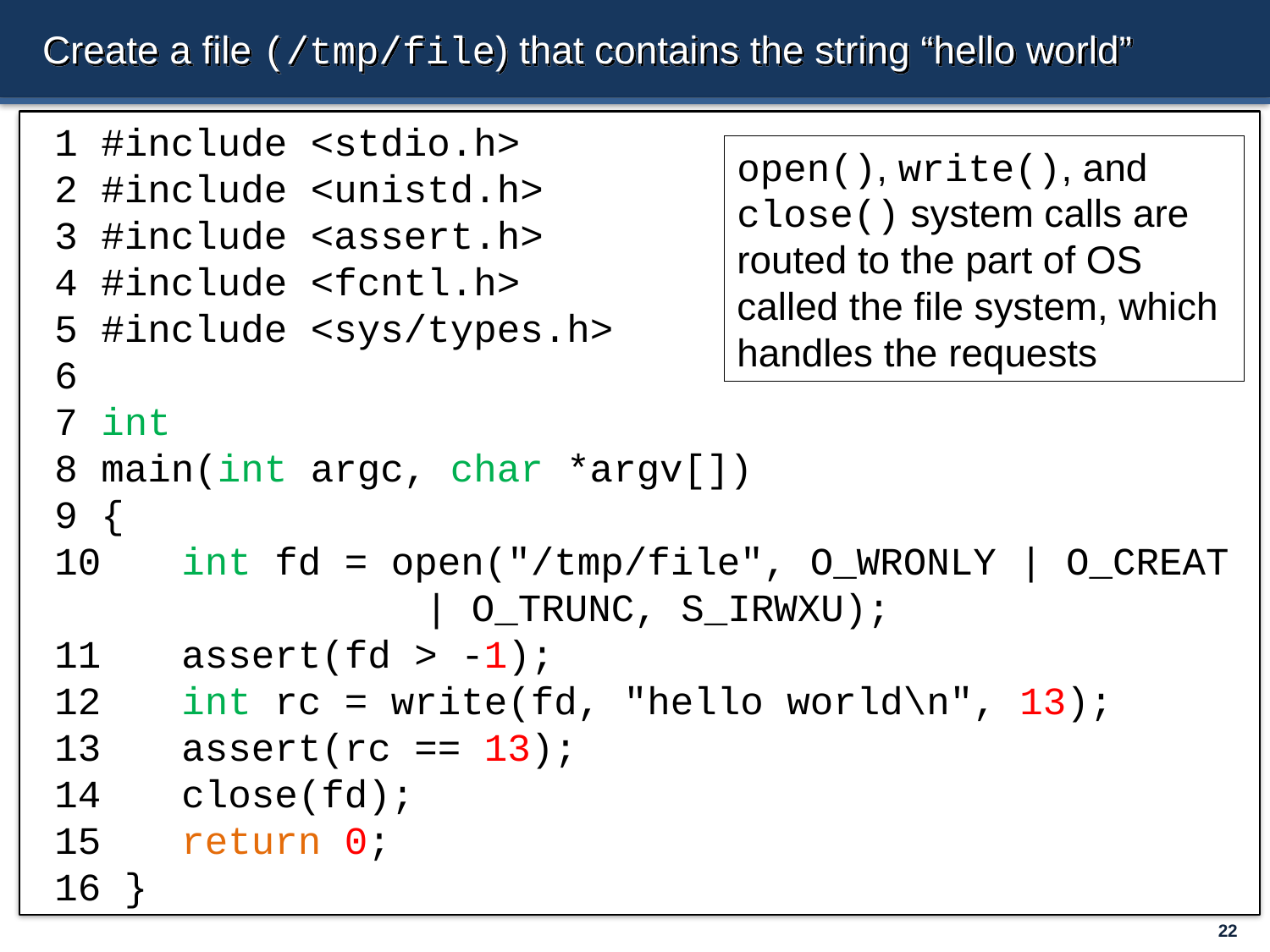

# Create a file (/tmp/file) that contains the string “hello world”
1 #include <stdio.h>
2 #include <unistd.h>
3 #include <assert.h>
4 #include <fcntl.h>
5 #include <sys/types.h>
6
7 int
8 main(int argc, char *argv[])
9 {
10	int fd = open("/tmp/file", O_WRONLY | O_CREAT  		     | O_TRUNC, S_IRWXU);
11 	assert(fd > -1);
12 	int rc = write(fd, "hello world\n", 13);
13 	assert(rc == 13);
14 	close(fd);
15 	return 0;
16 }
open(), write(), and close() system calls are routed to the part of OS called the file system, which handles the requests
22